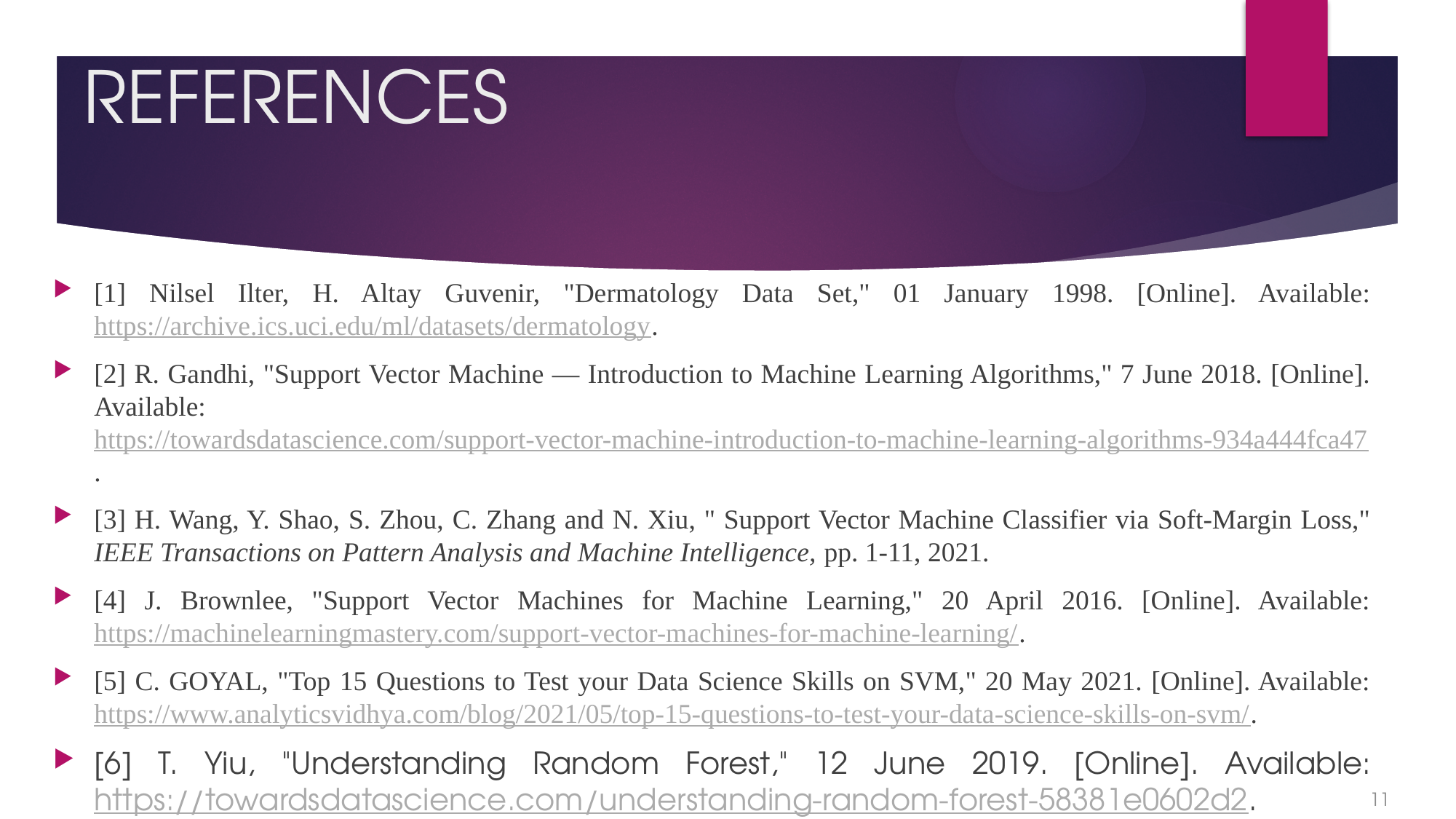

# REFERENCES
[1] Nilsel Ilter, H. Altay Guvenir, "Dermatology Data Set," 01 January 1998. [Online]. Available: https://archive.ics.uci.edu/ml/datasets/dermatology.
[2] R. Gandhi, "Support Vector Machine — Introduction to Machine Learning Algorithms," 7 June 2018. [Online]. Available: https://towardsdatascience.com/support-vector-machine-introduction-to-machine-learning-algorithms-934a444fca47.
[3] H. Wang, Y. Shao, S. Zhou, C. Zhang and N. Xiu, " Support Vector Machine Classifier via Soft-Margin Loss," IEEE Transactions on Pattern Analysis and Machine Intelligence, pp. 1-11, 2021.
[4] J. Brownlee, "Support Vector Machines for Machine Learning," 20 April 2016. [Online]. Available: https://machinelearningmastery.com/support-vector-machines-for-machine-learning/.
[5] C. GOYAL, "Top 15 Questions to Test your Data Science Skills on SVM," 20 May 2021. [Online]. Available: https://www.analyticsvidhya.com/blog/2021/05/top-15-questions-to-test-your-data-science-skills-on-svm/.
[6] T. Yiu, "Understanding Random Forest," 12 June 2019. [Online]. Available: https://towardsdatascience.com/understanding-random-forest-58381e0602d2.